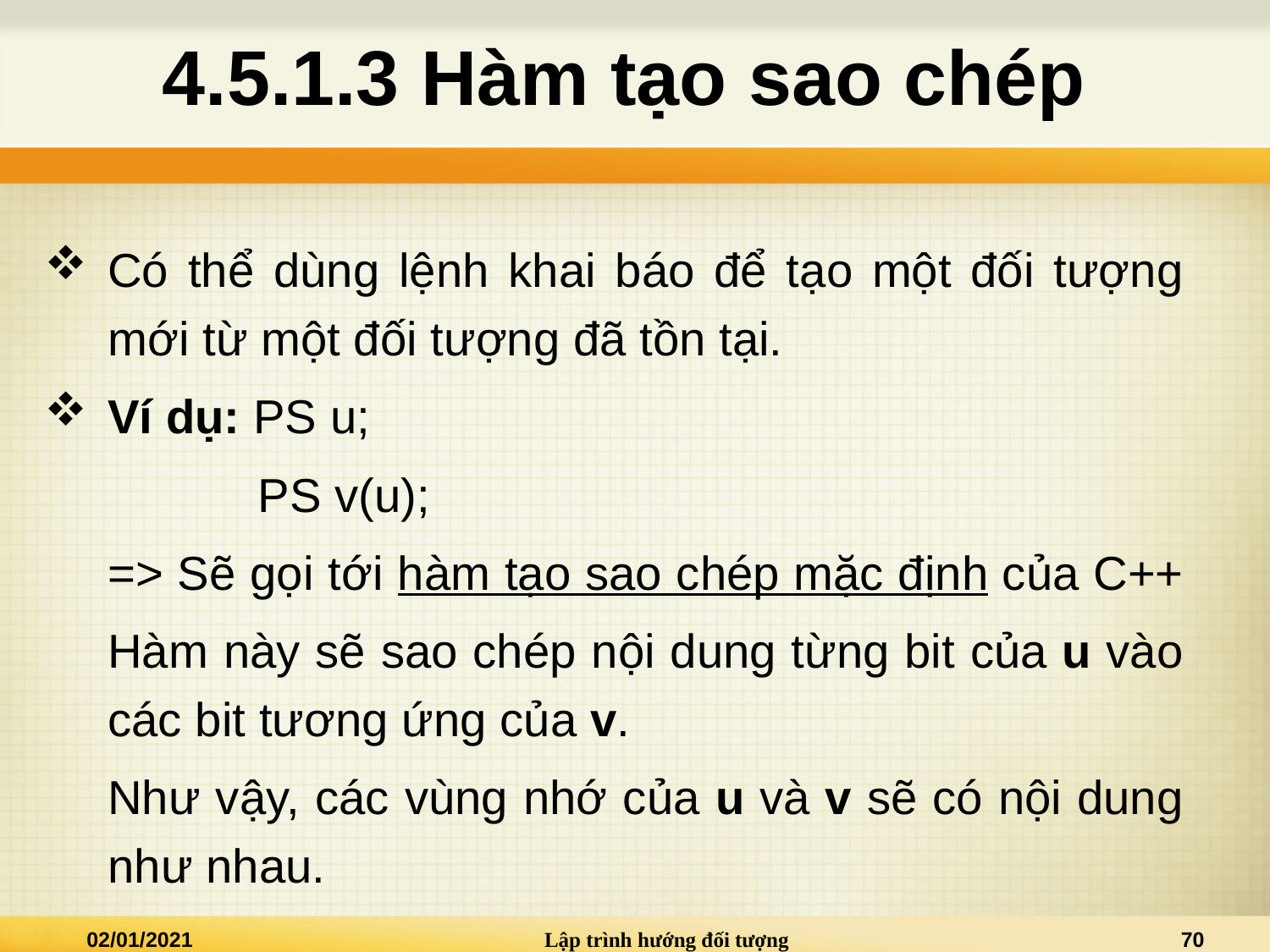

# 4.5.1.3 Hàm tạo sao chép
Có thể dùng lệnh khai báo để tạo một đối tượng mới từ một đối tượng đã tồn tại.
Ví dụ: PS u;
                PS v(u);
=> Sẽ gọi tới hàm tạo sao chép mặc định của C++
Hàm này sẽ sao chép nội dung từng bit của u vào các bit tương ứng của v.
Như vậy, các vùng nhớ của u và v sẽ có nội dung như nhau.
02/01/2021
Lập trình hướng đối tượng
70